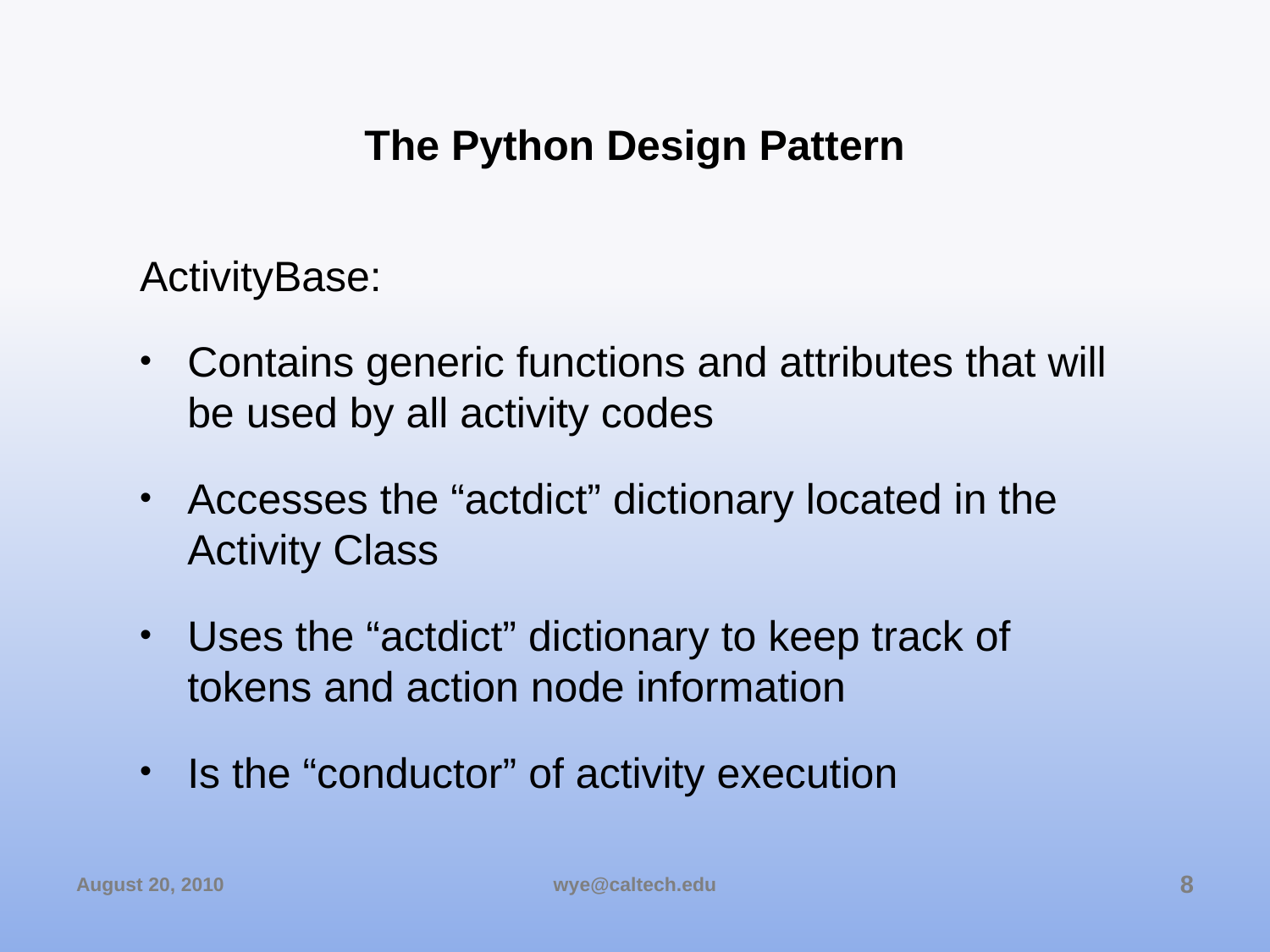

# The Python Design Pattern
ActivityBase:
Contains generic functions and attributes that will be used by all activity codes
Accesses the “actdict” dictionary located in the Activity Class
Uses the “actdict” dictionary to keep track of tokens and action node information
Is the “conductor” of activity execution

August 20, 2010
wye@caltech.edu
8